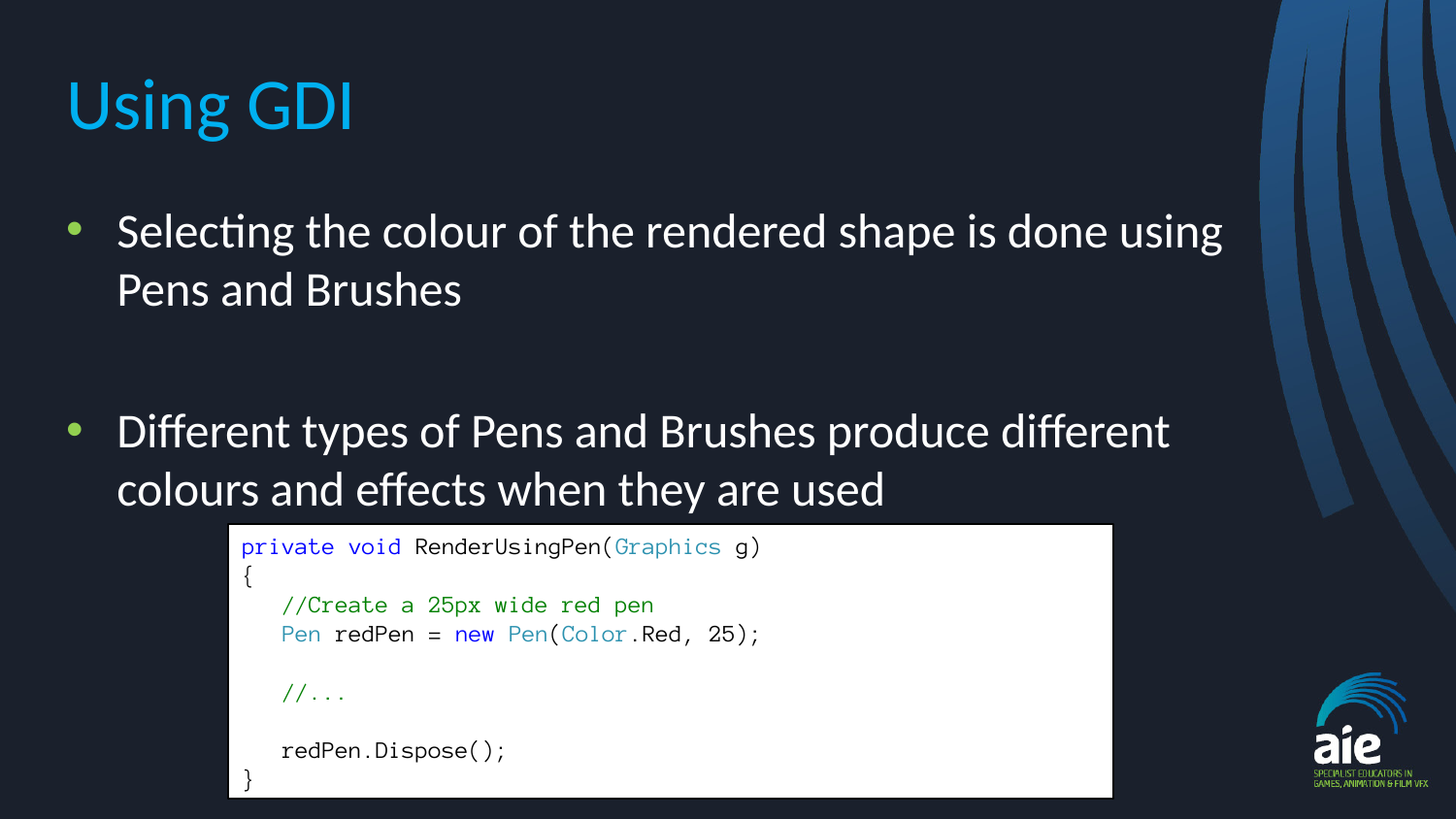

# Using GDI
Selecting the colour of the rendered shape is done using Pens and Brushes

Different types of Pens and Brushes produce different colours and effects when they are used
private void RenderUsingPen(Graphics g)
{
   //Create a 25px wide red pen
   Pen redPen = new Pen(Color.Red, 25);

   //...

   redPen.Dispose();
}